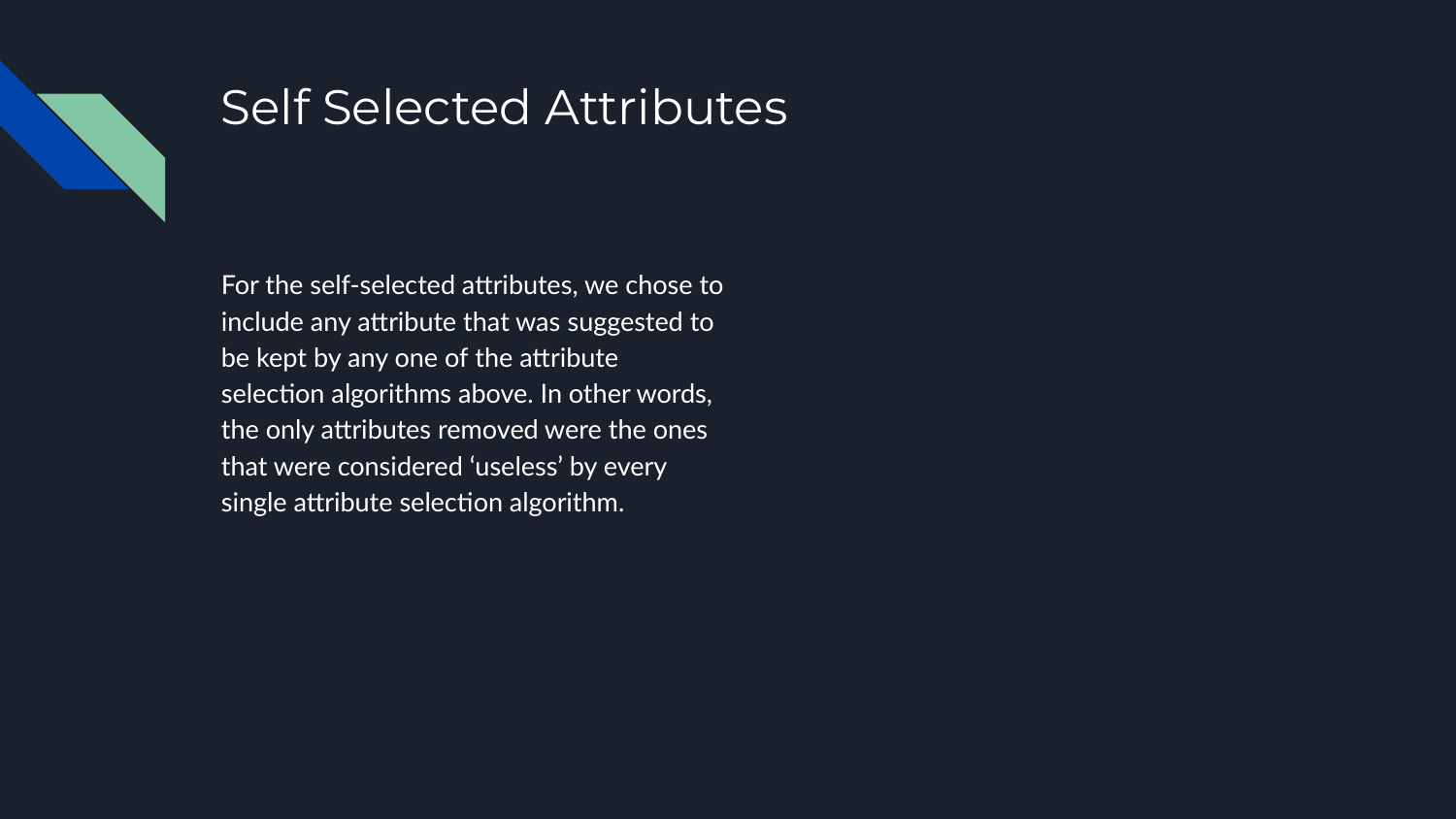

# Self Selected Attributes
For the self-selected attributes, we chose to include any attribute that was suggested to be kept by any one of the attribute selection algorithms above. In other words, the only attributes removed were the ones that were considered ‘useless’ by every single attribute selection algorithm.